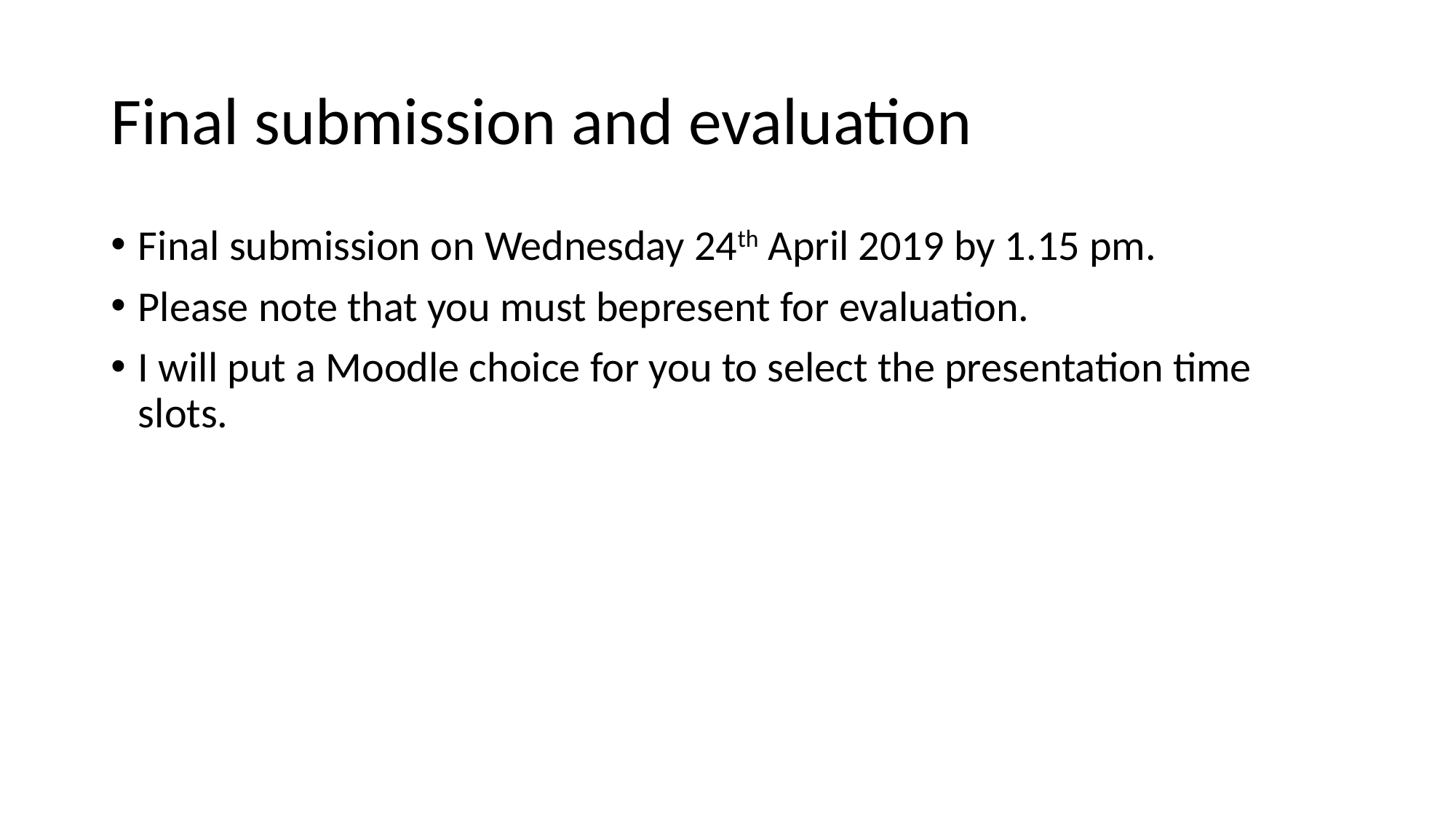

# Final submission and evaluation
Final submission on Wednesday 24th April 2019 by 1.15 pm.
Please note that you must bepresent for evaluation.
I will put a Moodle choice for you to select the presentation time slots.